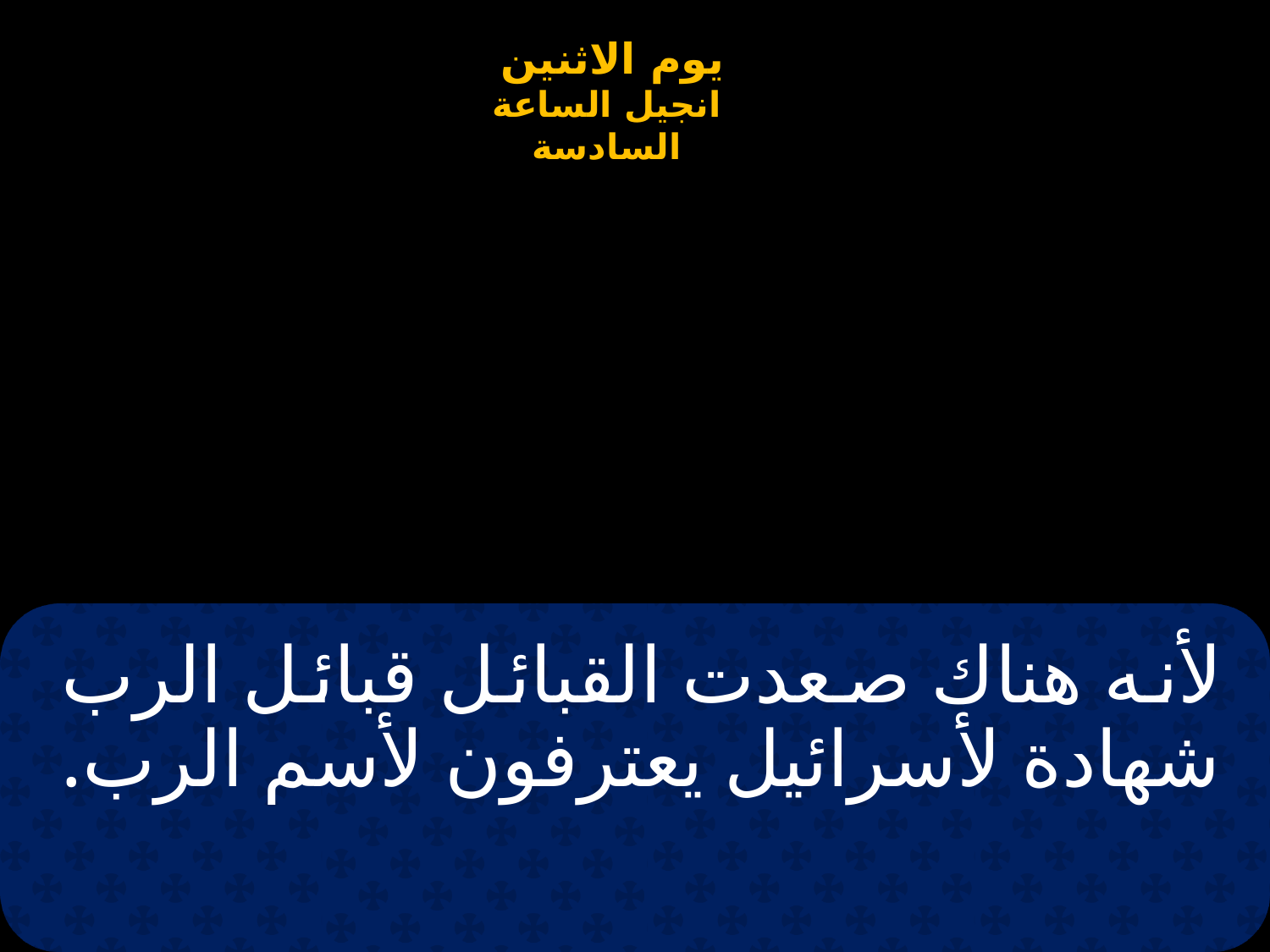

# لأنه هناك صعدت القبائل قبائل الرب شهادة لأسرائيل يعترفون لأسم الرب.